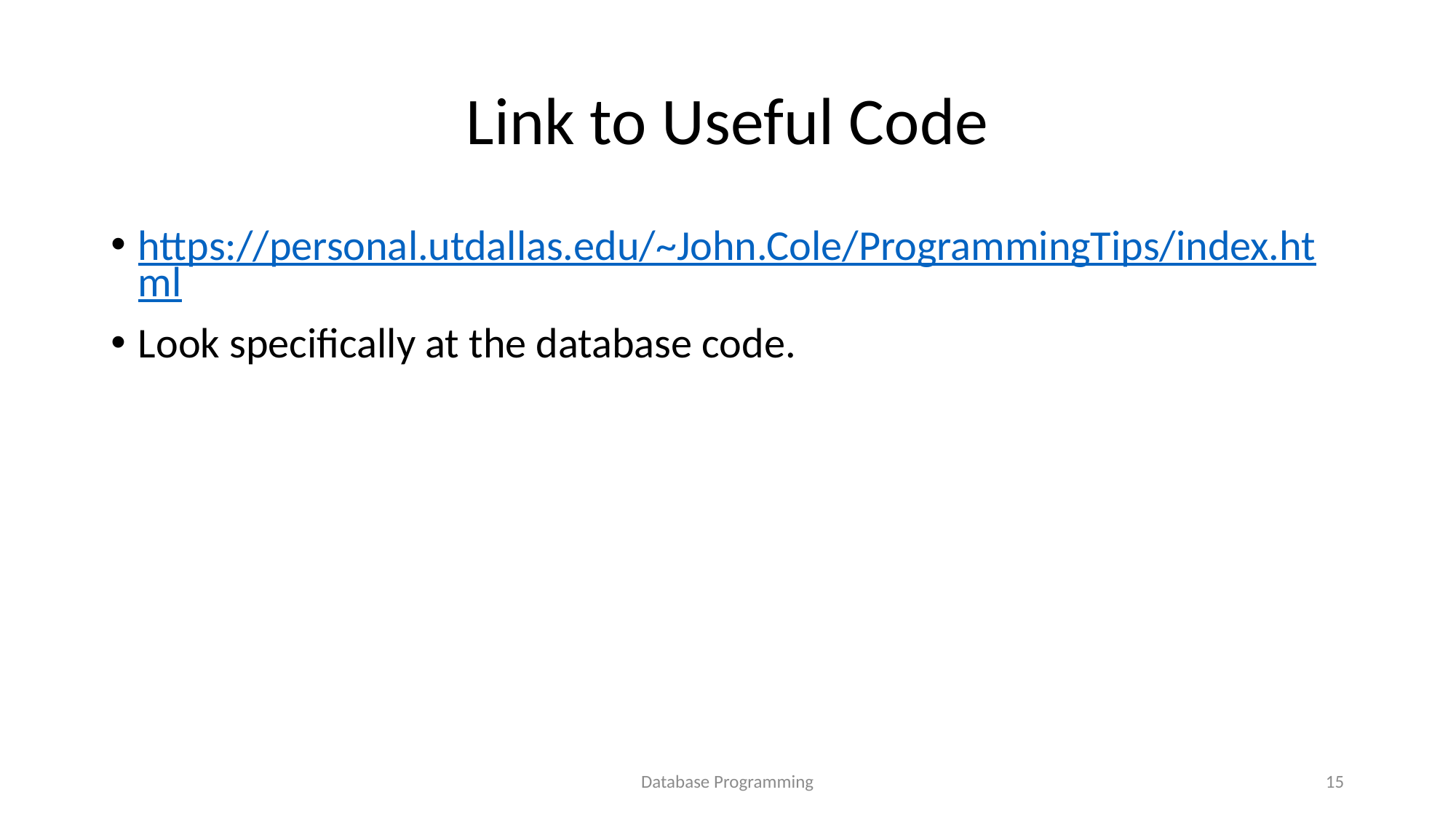

# Link to Useful Code
https://personal.utdallas.edu/~John.Cole/ProgrammingTips/index.html
Look specifically at the database code.

Database Programming
15